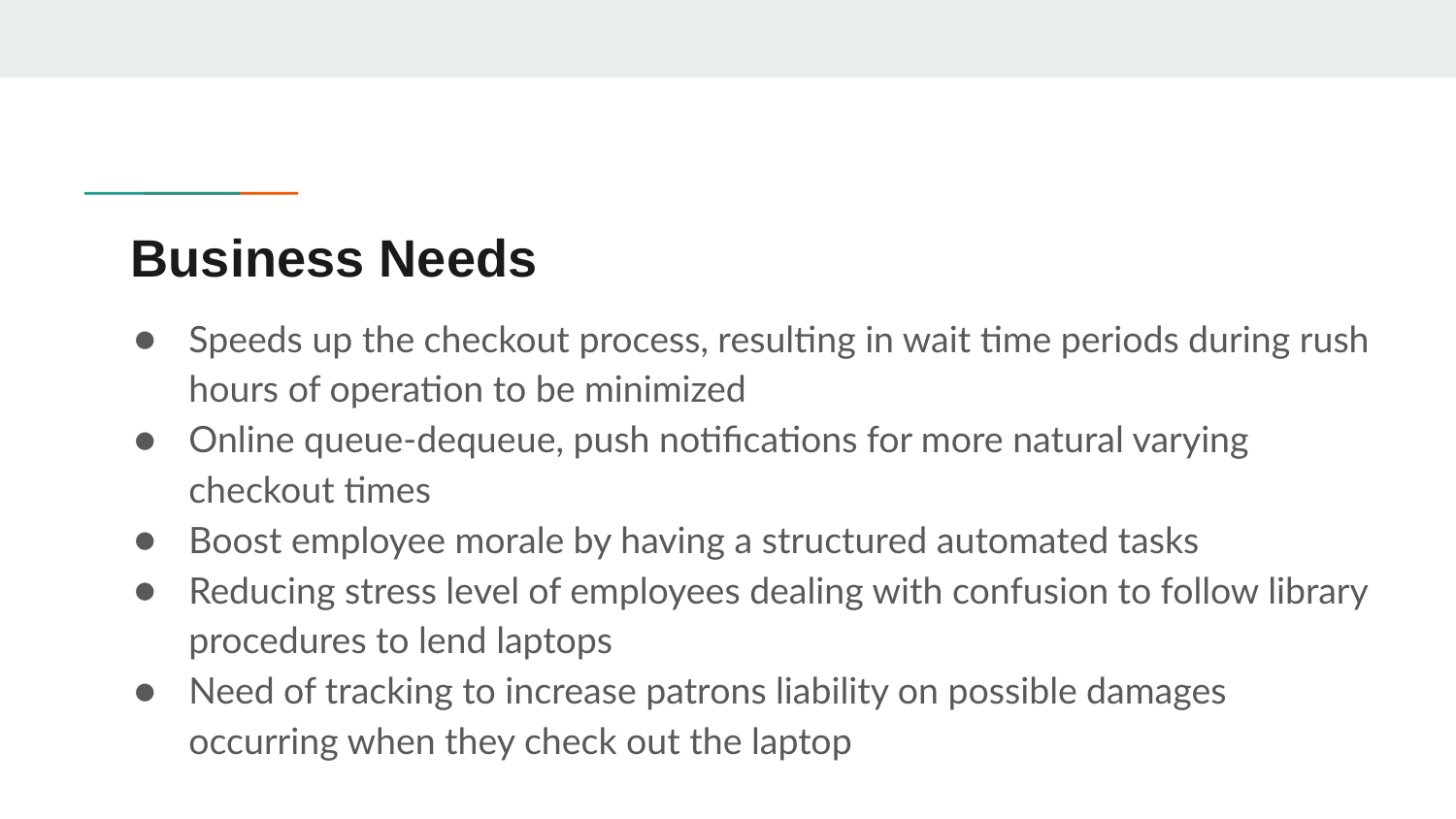

# Business Needs
Speeds up the checkout process, resulting in wait time periods during rush hours of operation to be minimized
Online queue-dequeue, push notifications for more natural varying checkout times
Boost employee morale by having a structured automated tasks
Reducing stress level of employees dealing with confusion to follow library procedures to lend laptops
Need of tracking to increase patrons liability on possible damages occurring when they check out the laptop